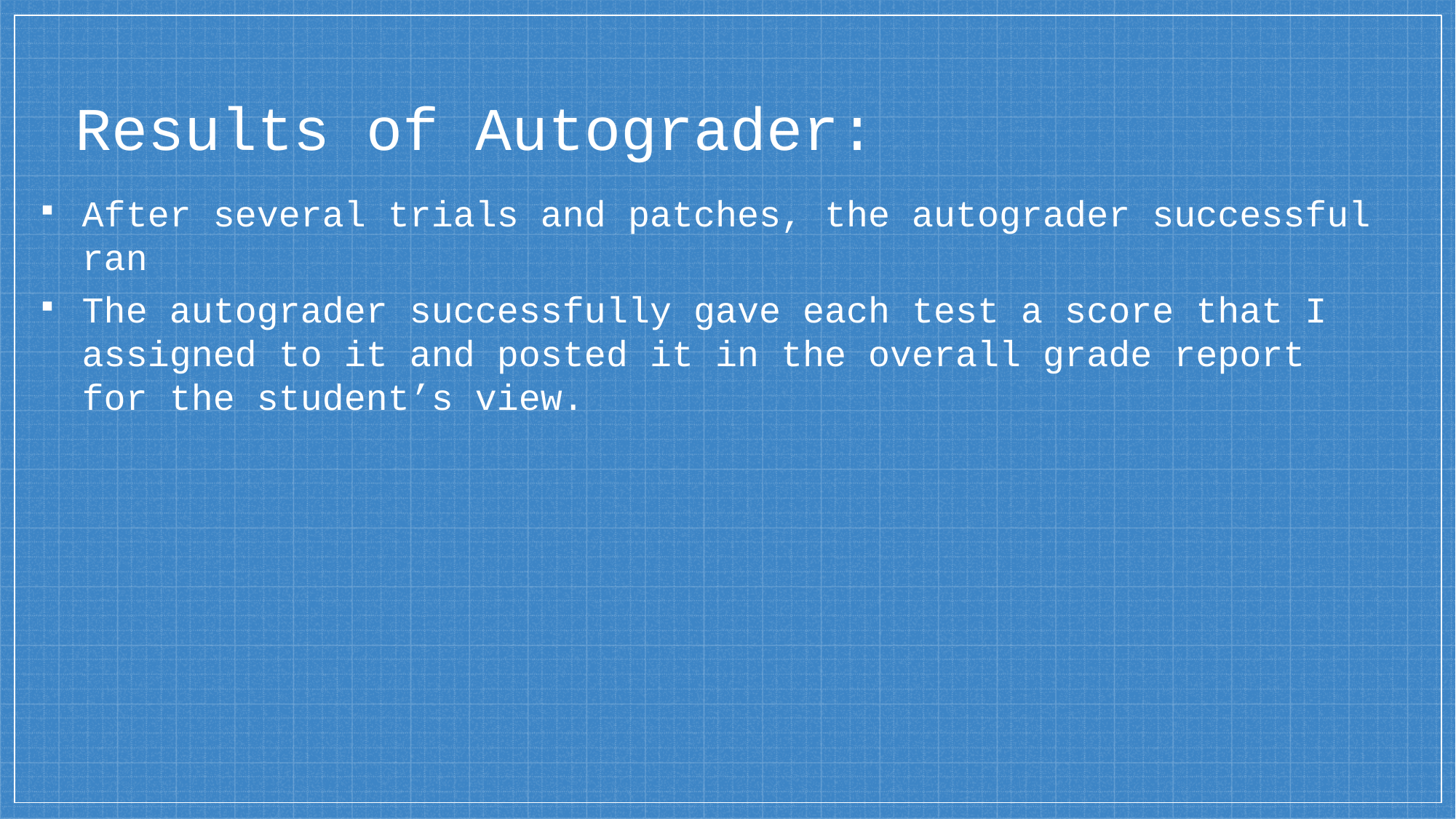

# Results of Autograder:
After several trials and patches, the autograder successful ran
The autograder successfully gave each test a score that I assigned to it and posted it in the overall grade report for the student’s view.